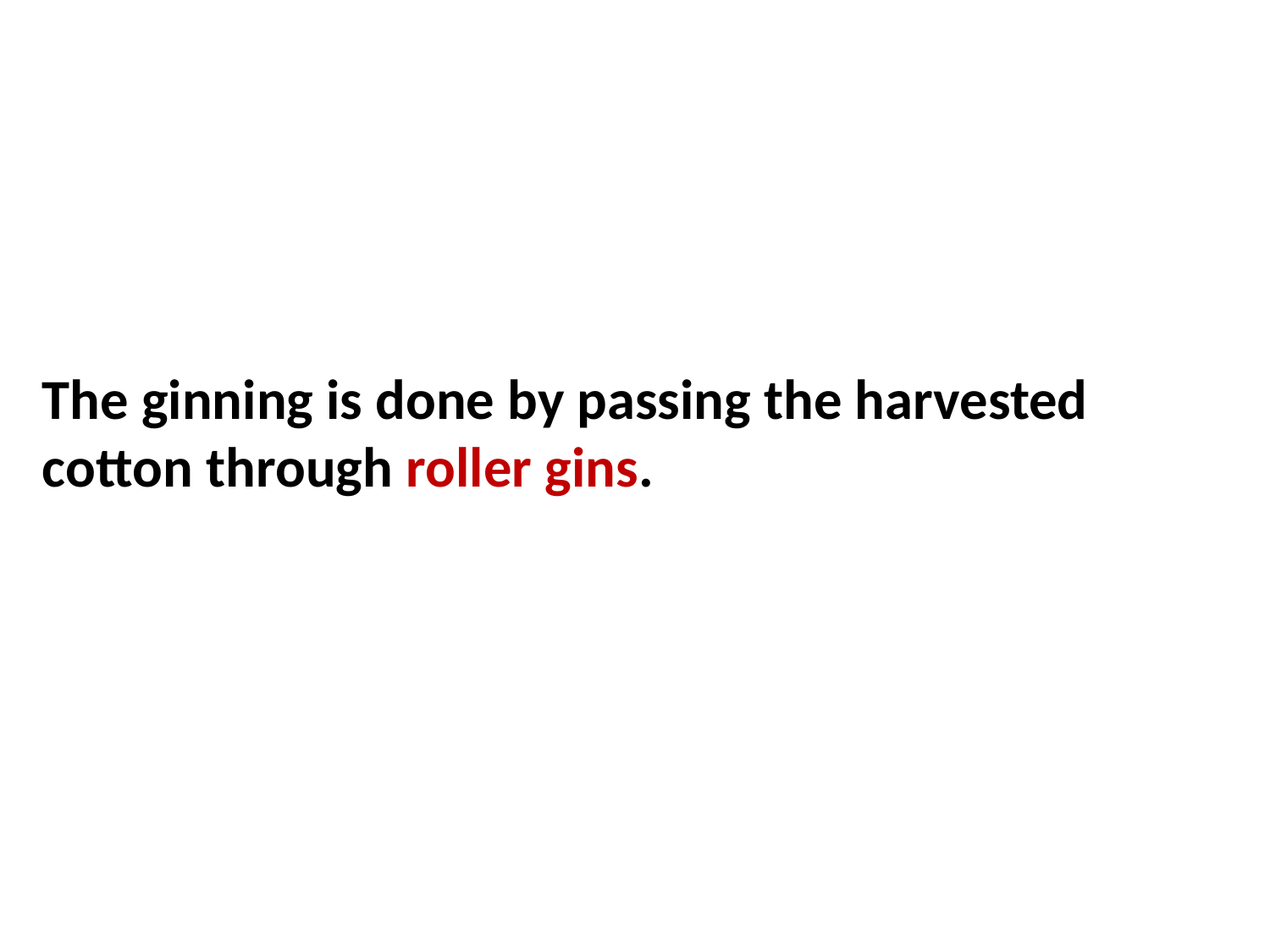

The ginning is done by passing the harvested cotton through roller gins.